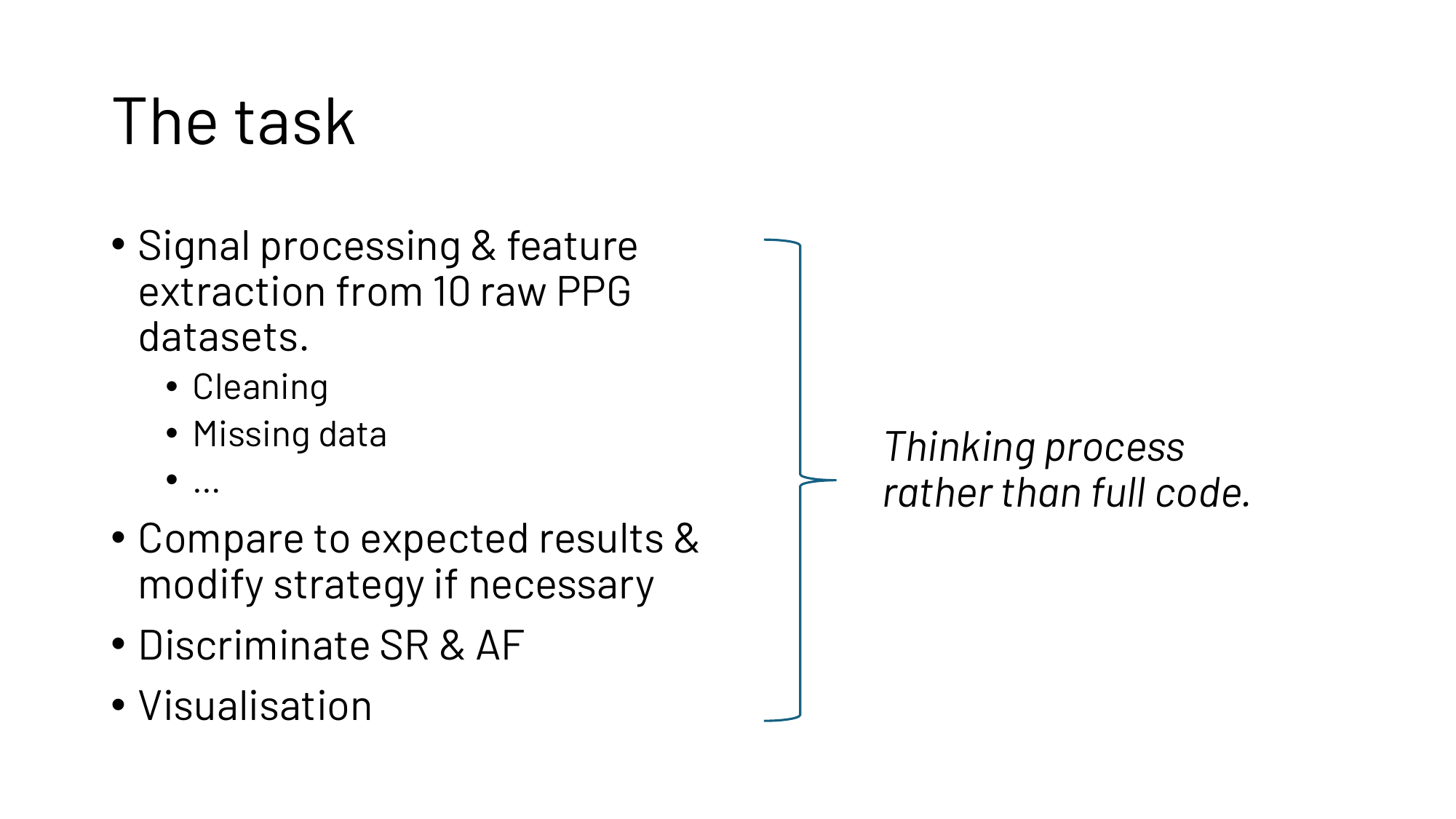

# The task
Signal processing & feature extraction from 10 raw PPG datasets.
Cleaning
Missing data
…
Compare to expected results & modify strategy if necessary
Discriminate SR & AF
Visualisation

Thinking process rather than full code.